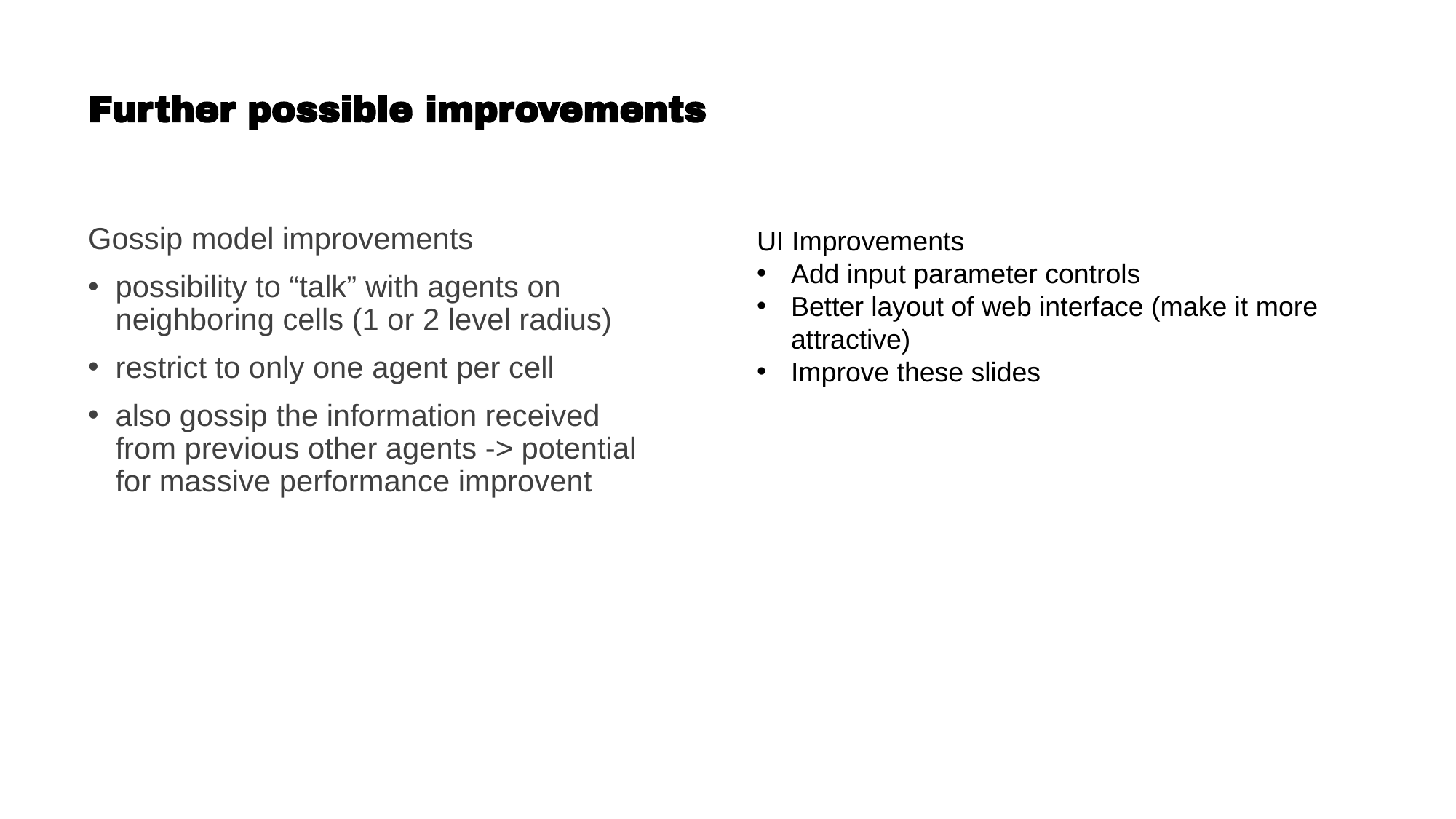

# Further possible improvements
Gossip model improvements
possibility to “talk” with agents on neighboring cells (1 or 2 level radius)
restrict to only one agent per cell
also gossip the information received from previous other agents -> potential for massive performance improvent
UI Improvements
Add input parameter controls
Better layout of web interface (make it more attractive)
Improve these slides